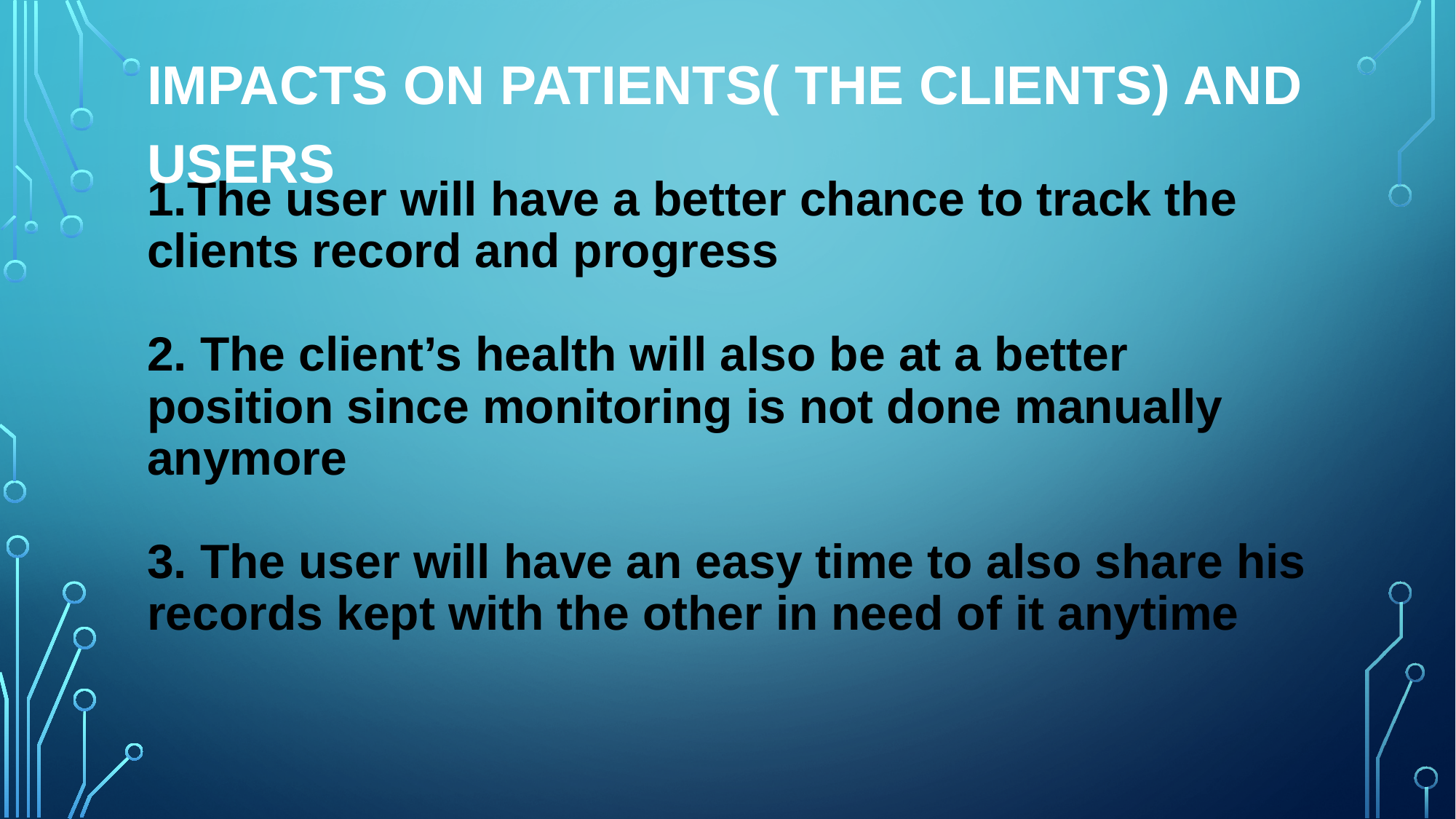

Impacts on patients( The Clients) AND USERS

# 1.The user will have a better chance to track the clients record and progress 2. The client’s health will also be at a better position since monitoring is not done manually anymore 3. The user will have an easy time to also share his records kept with the other in need of it anytime